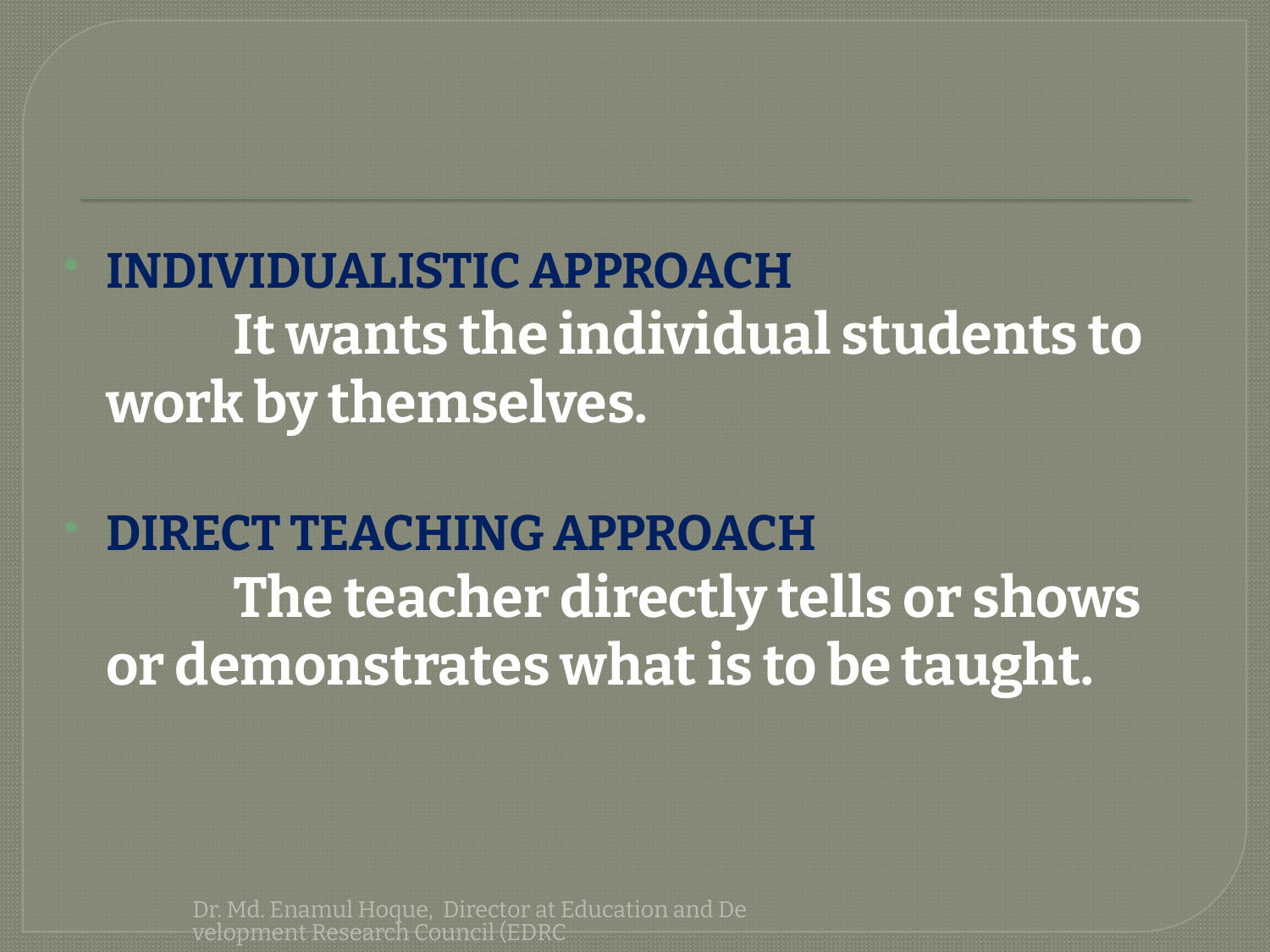

INDIVIDUALISTIC APPROACH
		It wants the individual students to work by themselves.

DIRECT TEACHING APPROACH
		The teacher directly tells or shows or demonstrates what is to be taught.

Dr. Md. Enamul Hoque,  Director at Education and Development Research Council (EDRC